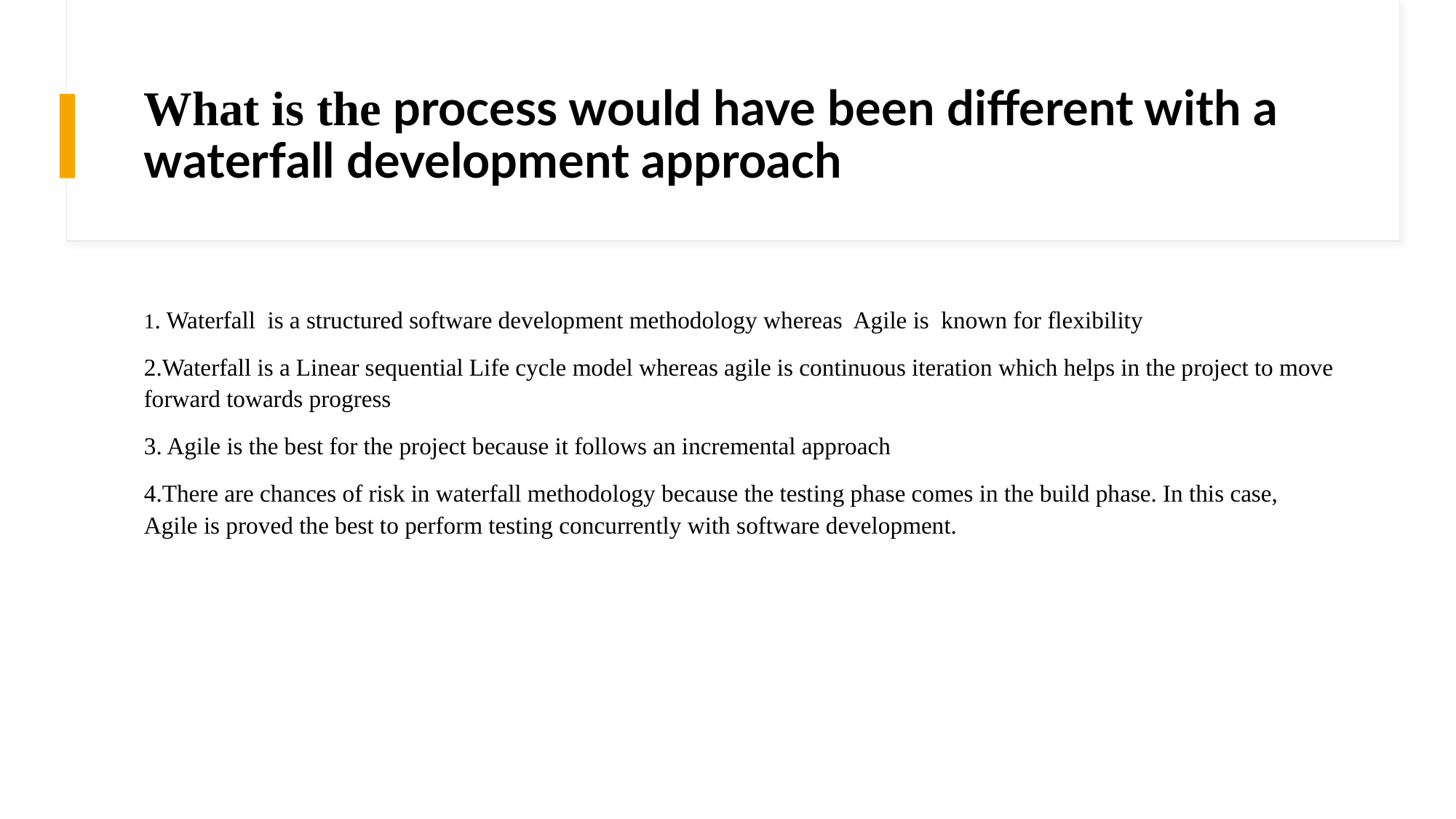

# What is the process would have been different with a waterfall development approach
1. Waterfall  is a structured software development methodology whereas  Agile is  known for flexibility
2.Waterfall is a Linear sequential Life cycle model whereas agile is continuous iteration which helps in the project to move forward towards progress
3. Agile is the best for the project because it follows an incremental approach
4.There are chances of risk in waterfall methodology because the testing phase comes in the build phase. In this case, Agile is proved the best to perform testing concurrently with software development.